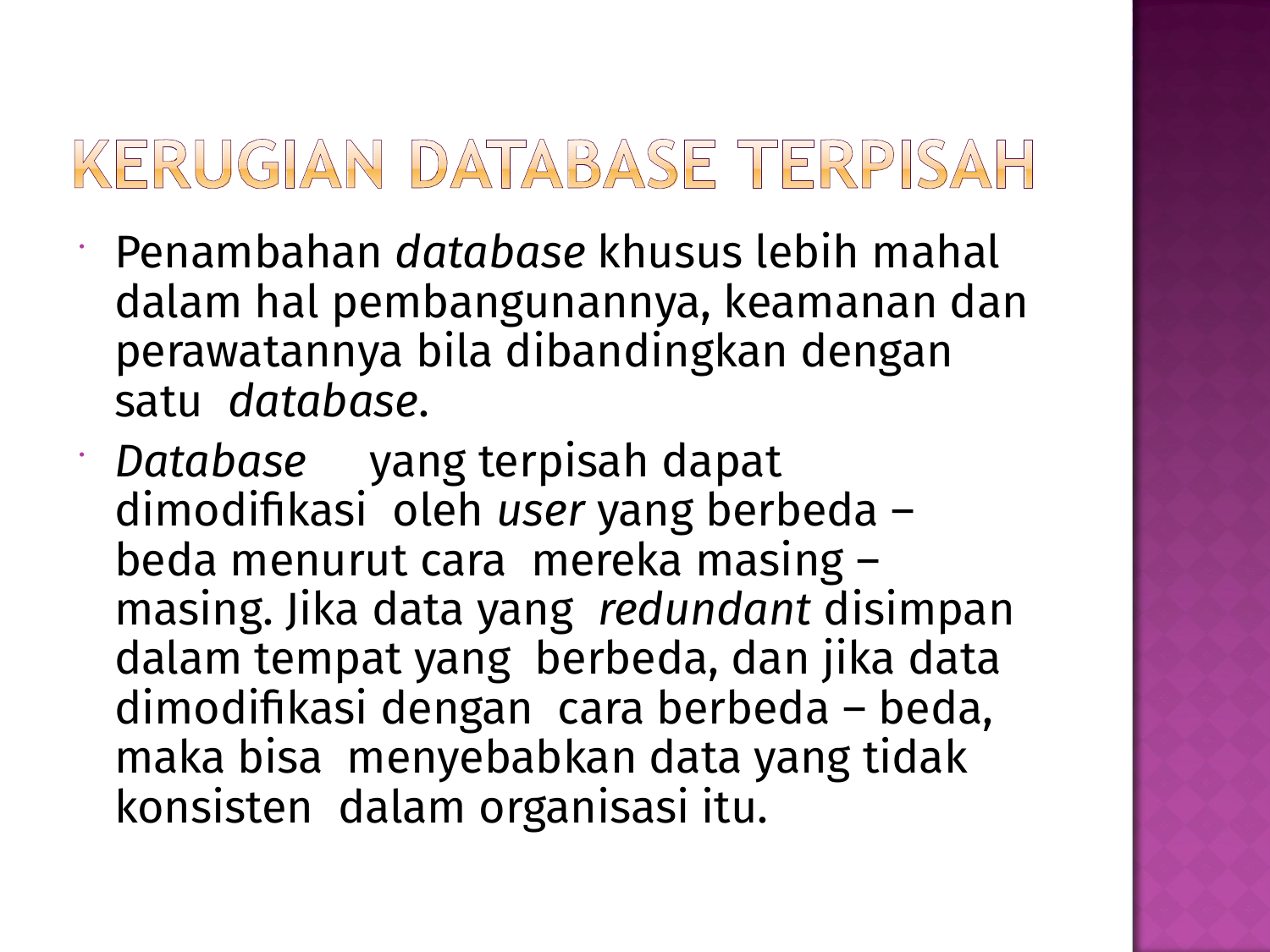

Penambahan database khusus lebih mahal  dalam hal pembangunannya, keamanan dan  perawatannya bila dibandingkan dengan satu  database.
Database	yang terpisah dapat dimodifikasi  oleh user yang berbeda – beda menurut cara  mereka masing – masing. Jika data yang  redundant disimpan dalam tempat yang  berbeda, dan jika data dimodifikasi dengan  cara berbeda – beda, maka bisa  menyebabkan data yang tidak konsisten  dalam organisasi itu.